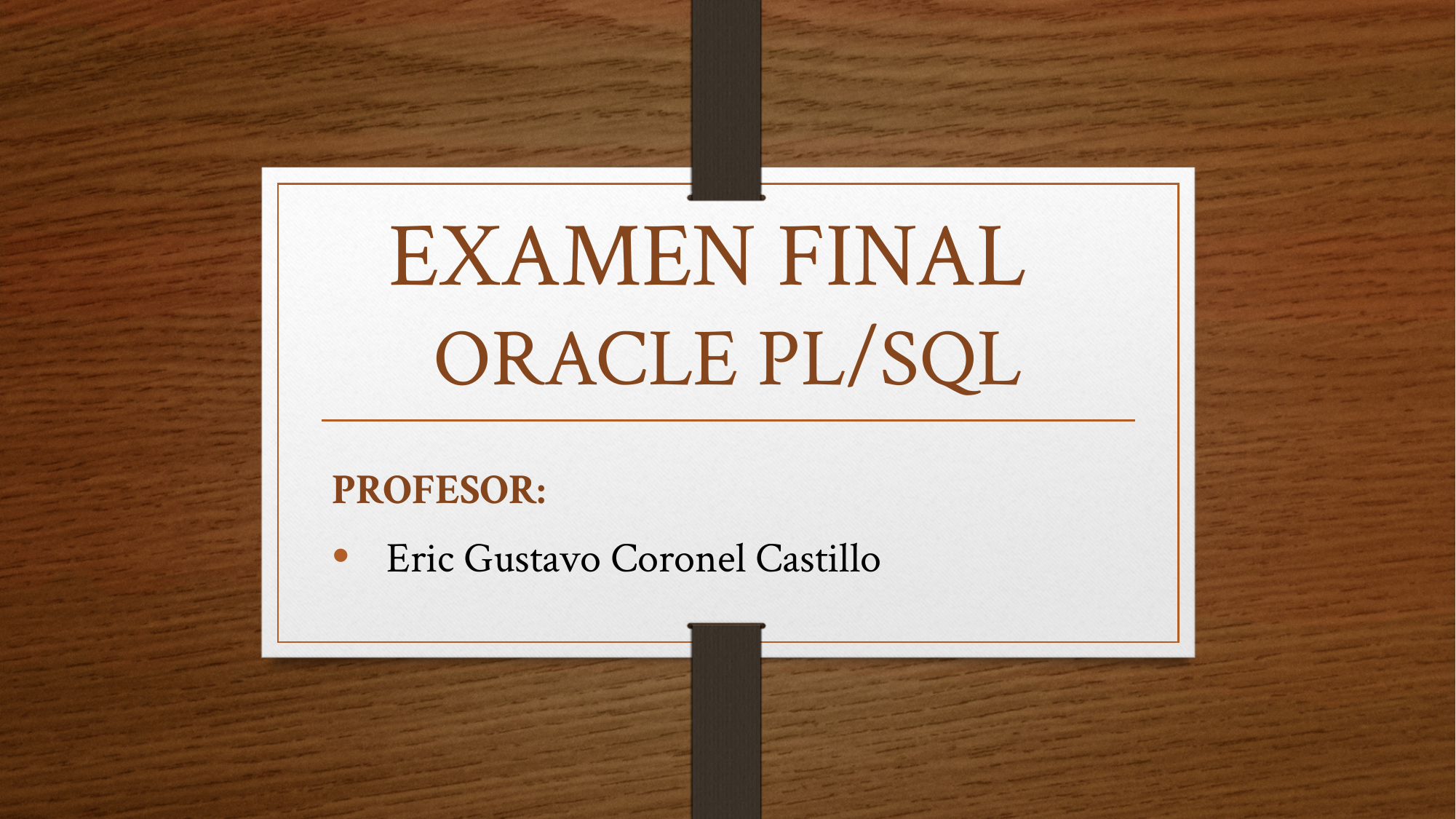

# EXAMEN FINAL ORACLE PL/SQL
PROFESOR:
Eric Gustavo Coronel Castillo